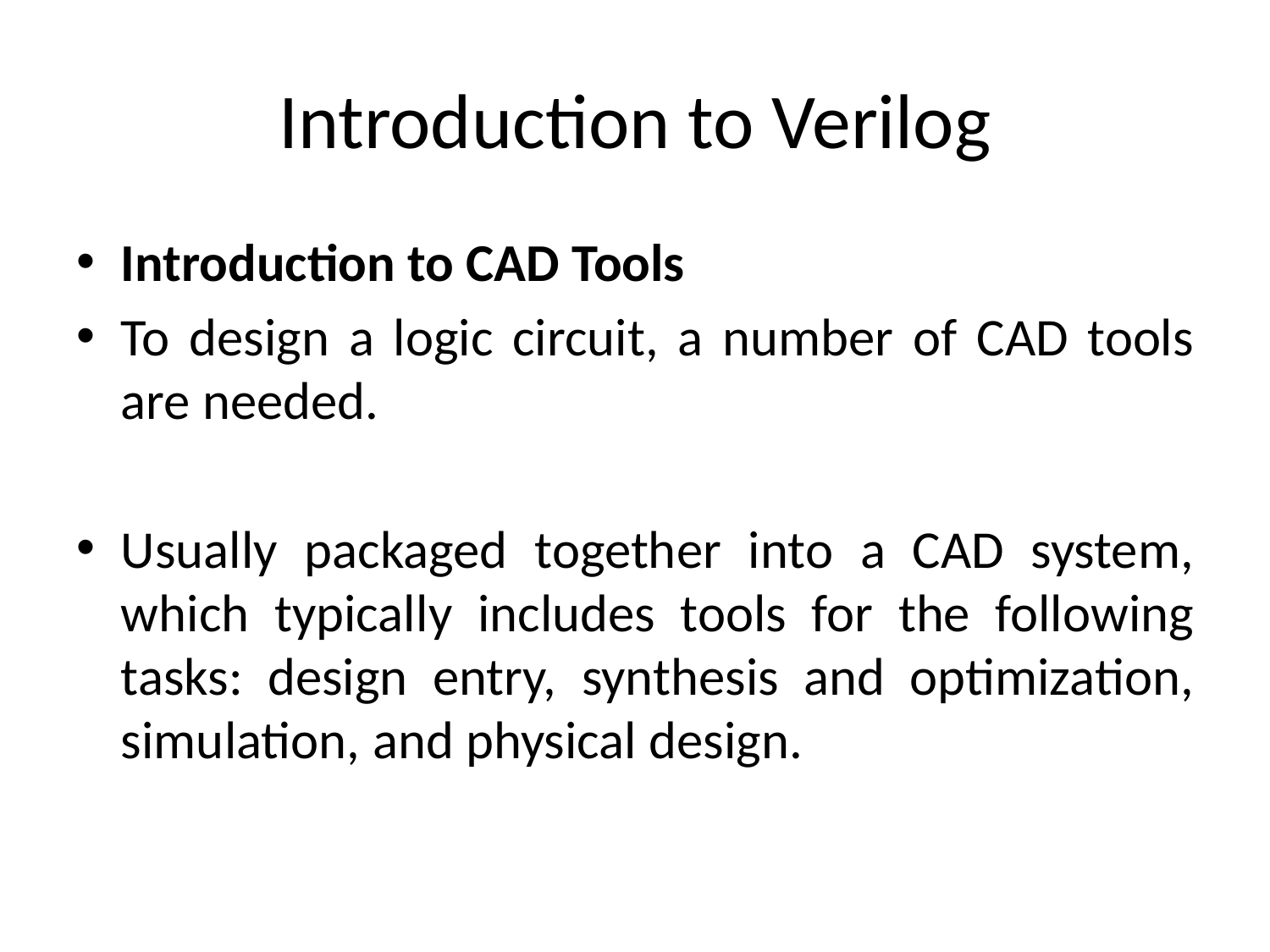

# Introduction to Verilog
Introduction to CAD Tools
To design a logic circuit, a number of CAD tools are needed.

Usually packaged together into a CAD system, which typically includes tools for the following tasks: design entry, synthesis and optimization, simulation, and physical design.